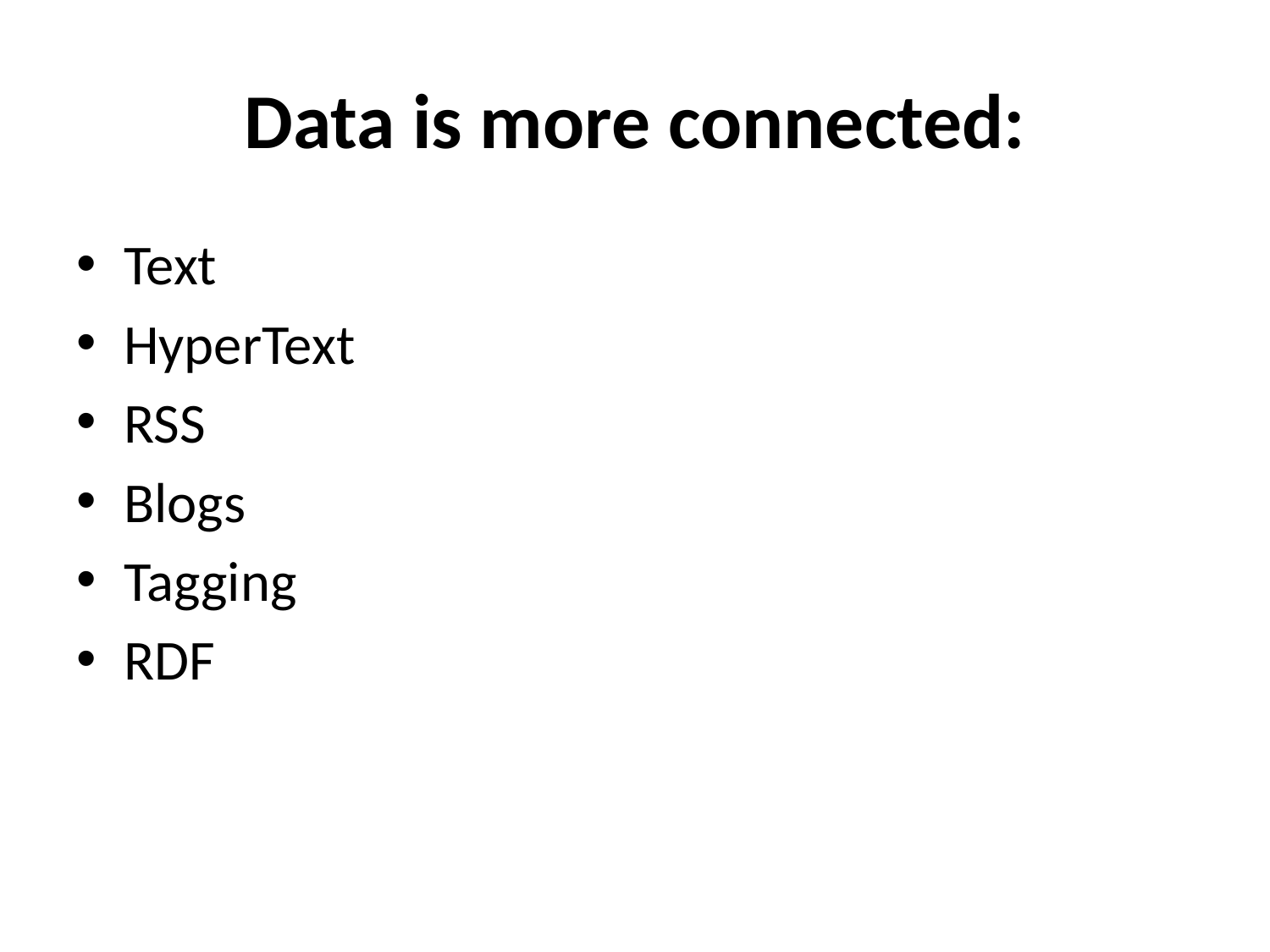

# Data is more connected:
Text
HyperText
RSS
Blogs
Tagging
RDF